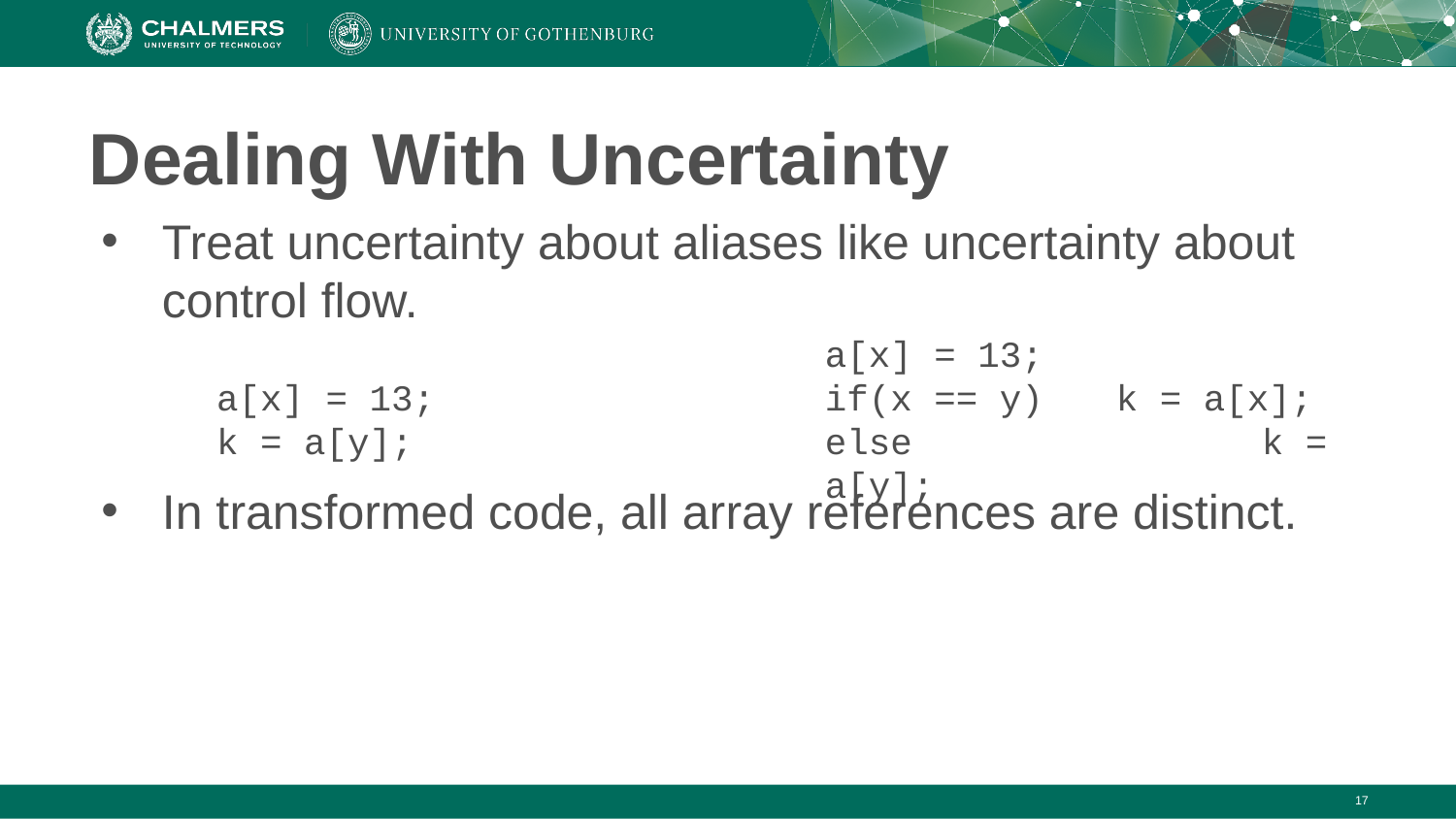

# Dealing With Uncertainty
Treat uncertainty about aliases like uncertainty about control flow.

In transformed code, all array references are distinct.

a[x] = 13;
k = a[y];
a[x] = 13;
if(x == y)	k = a[x];
else			k = a[y];
17